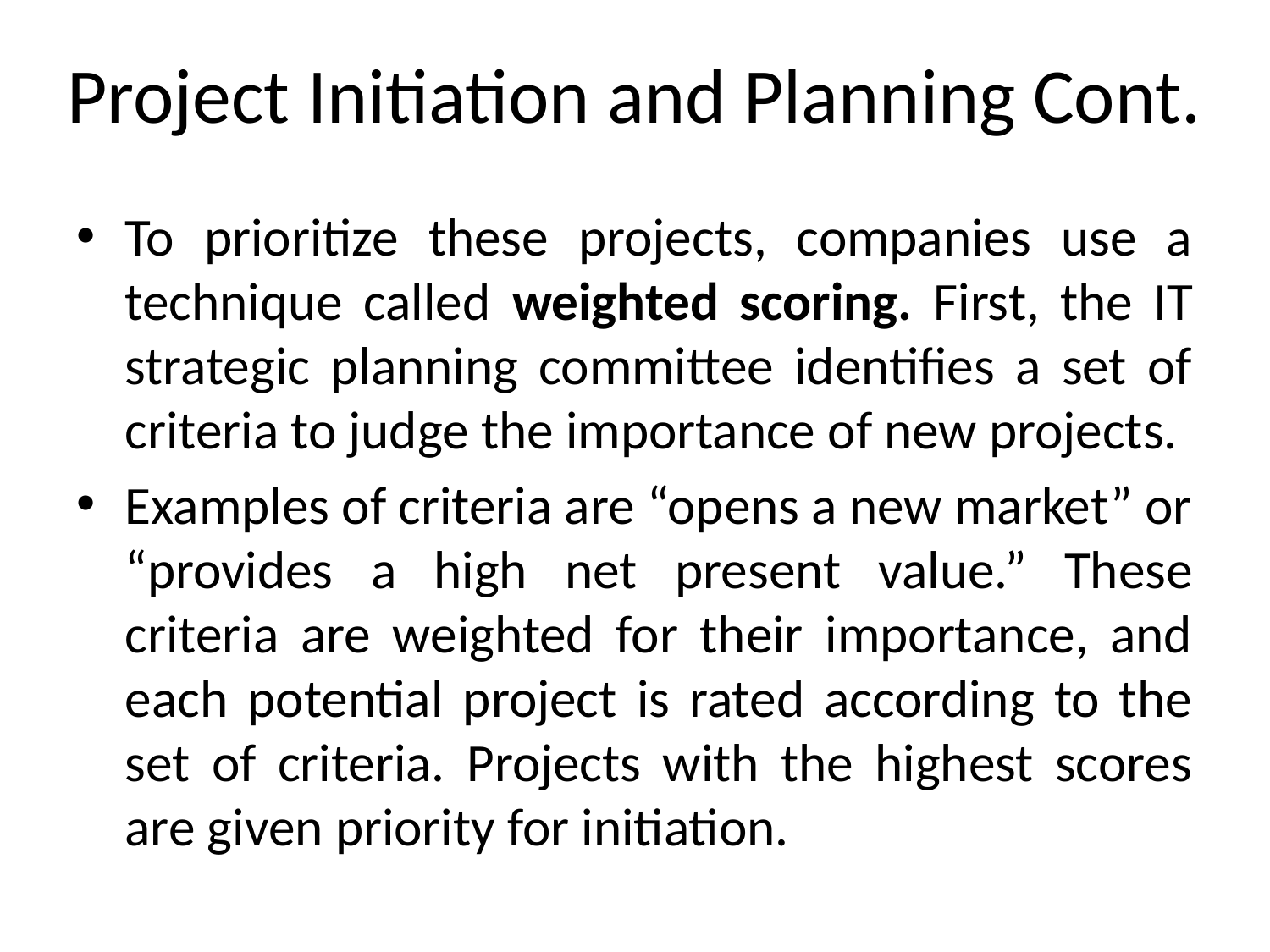

# Project Initiation and Planning Cont.
To prioritize these projects, companies use a technique called weighted scoring. First, the IT strategic planning committee identifies a set of criteria to judge the importance of new projects.
Examples of criteria are “opens a new market” or “provides a high net present value.” These criteria are weighted for their importance, and each potential project is rated according to the set of criteria. Projects with the highest scores are given priority for initiation.